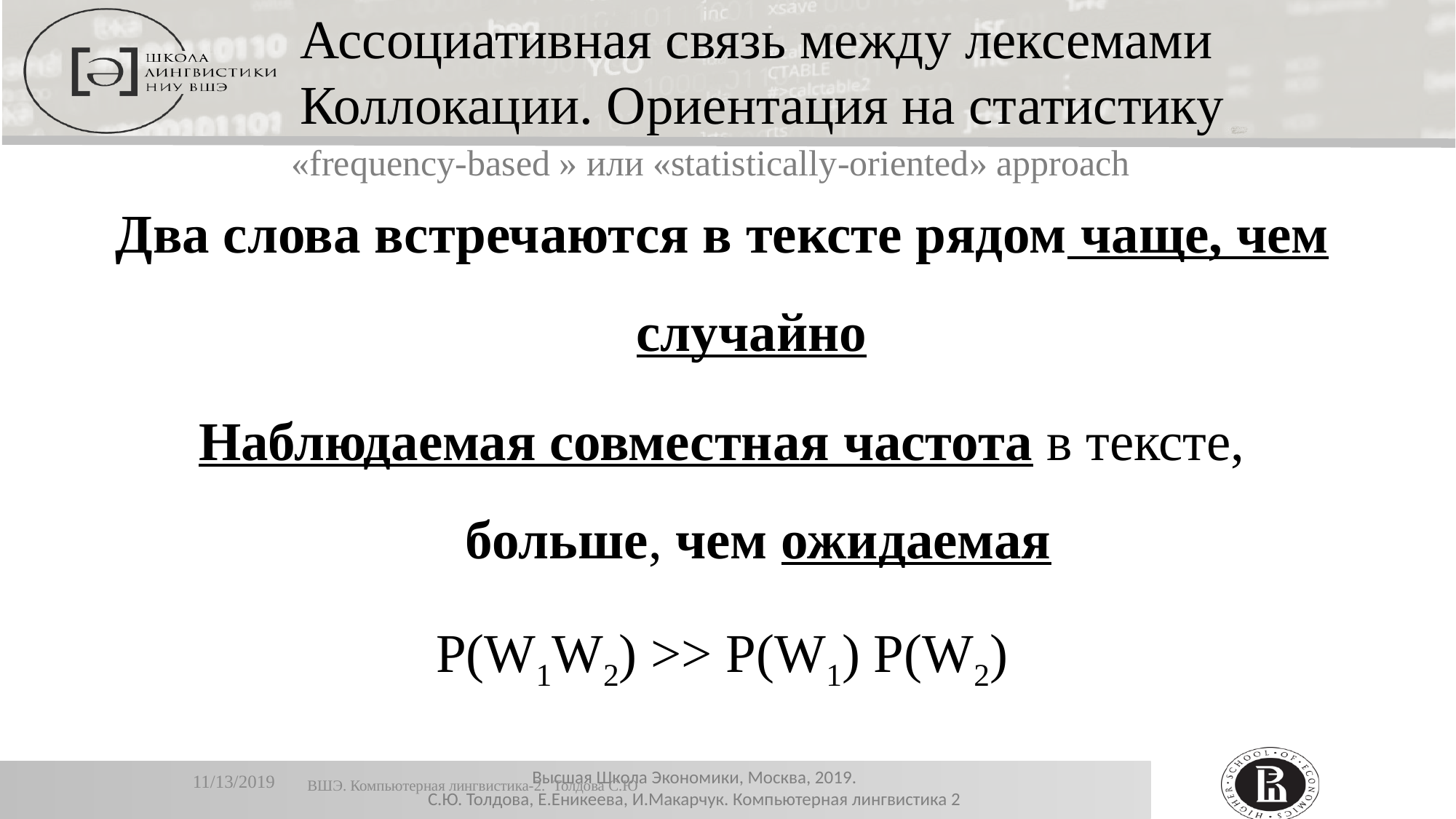

Ассоциативная связь между лексемами
Коллокации. Ориентация на статистику
«frequency-based » или «statistically-oriented» approach
Два слова встречаются в тексте рядом чаще, чем случайно
Наблюдаемая совместная частота в тексте, больше, чем ожидаемая
P(W1W2) >> P(W1) P(W2)

11/13/2019
ВШЭ. Компьютерная лингвистика-2.  Толдова С.Ю